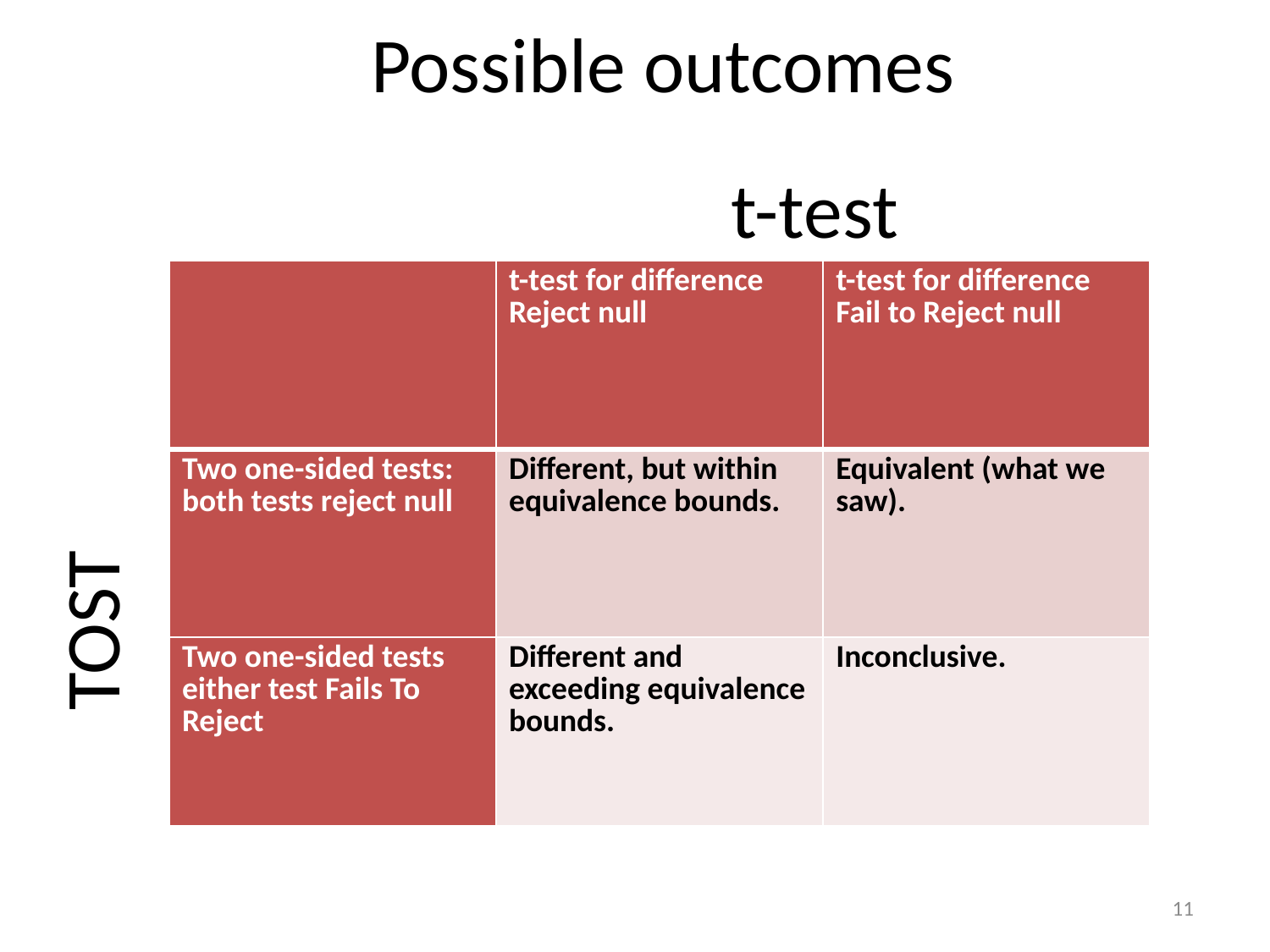

# Possible outcomes
t-test
|  | t-test for difference Reject null | t-test for difference Fail to Reject null |
| --- | --- | --- |
| Two one-sided tests: both tests reject null | Different, but within equivalence bounds. | Equivalent (what we saw). |
| Two one-sided tests either test Fails To Reject | Different and exceeding equivalence bounds. | Inconclusive. |
TOST
11